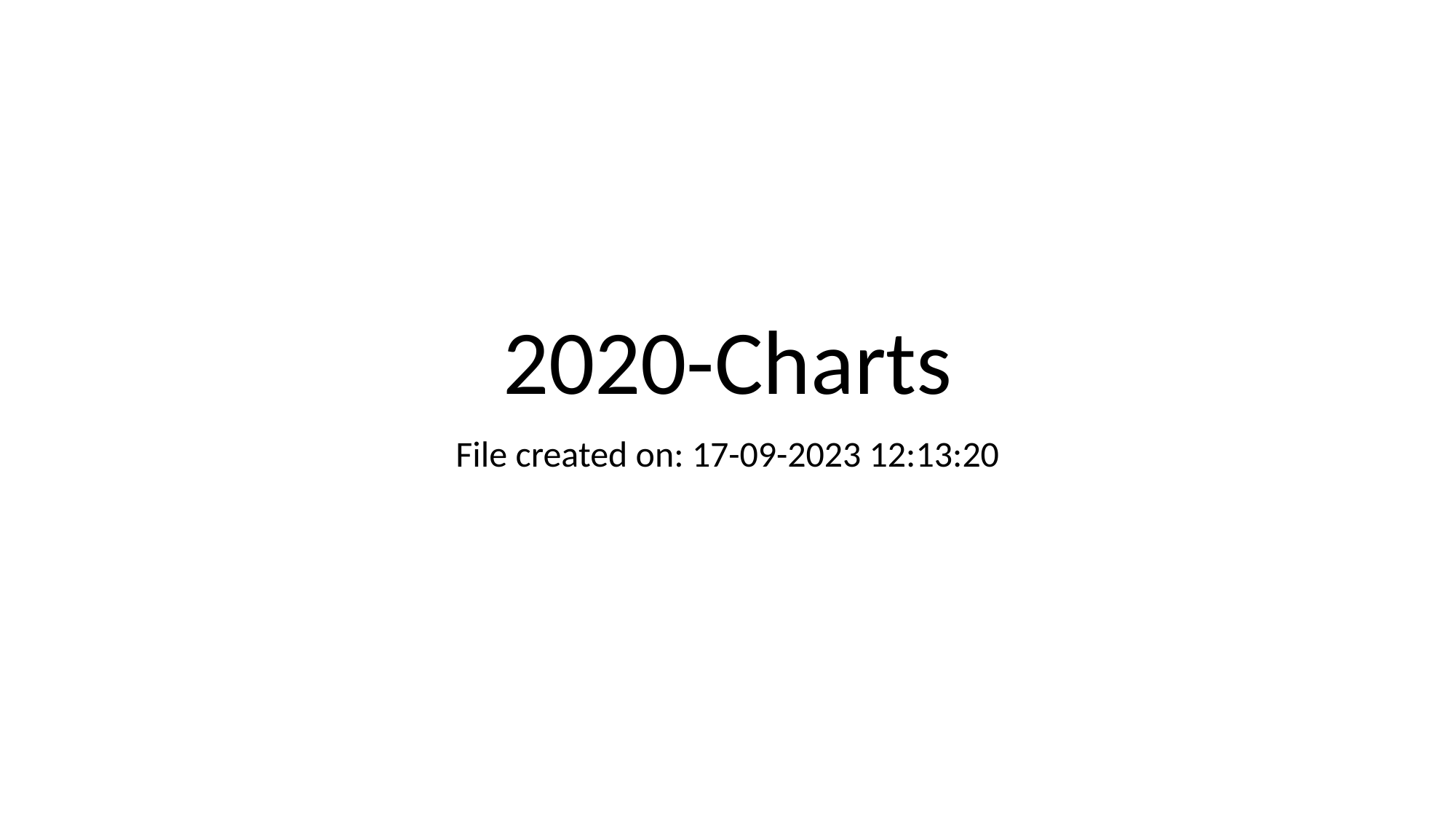

# 2020-Charts
File created on: 17-09-2023 12:13:20